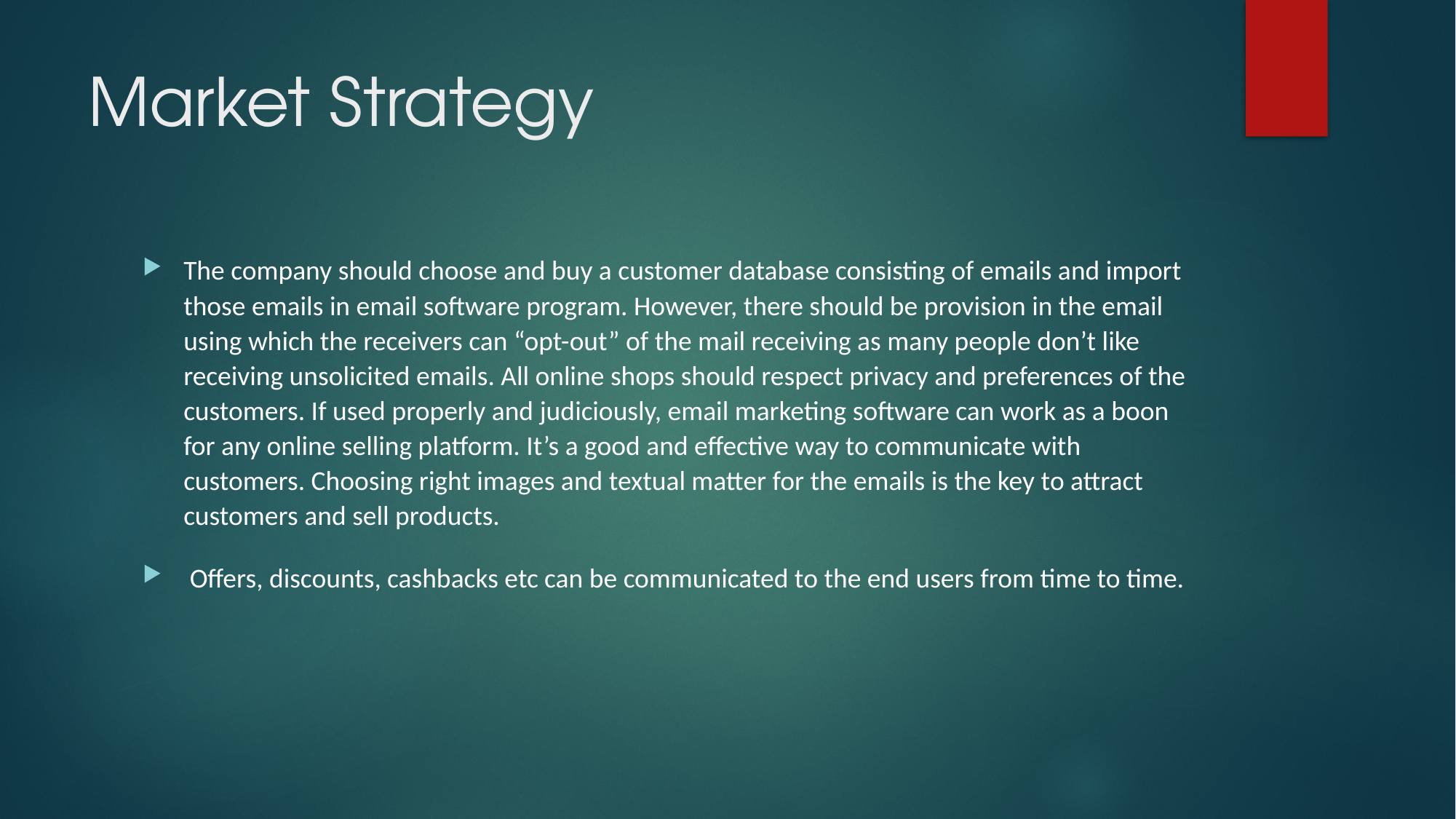

# Market Strategy
The company should choose and buy a customer database consisting of emails and import those emails in email software program. However, there should be provision in the email using which the receivers can “opt-out” of the mail receiving as many people don’t like receiving unsolicited emails. All online shops should respect privacy and preferences of the customers. If used properly and judiciously, email marketing software can work as a boon for any online selling platform. It’s a good and effective way to communicate with customers. Choosing right images and textual matter for the emails is the key to attract customers and sell products.
 Offers, discounts, cashbacks etc can be communicated to the end users from time to time.